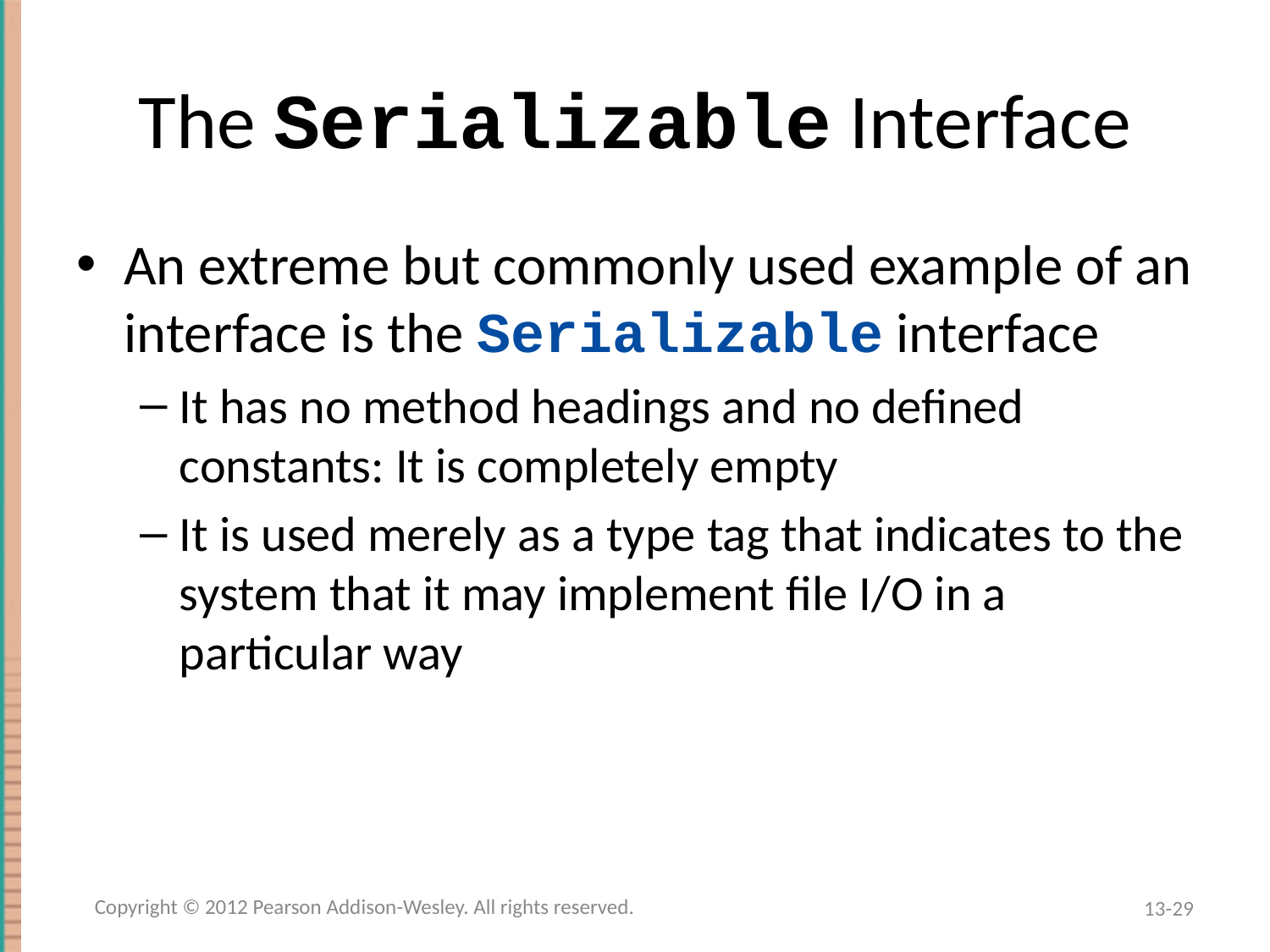

# The Serializable Interface
An extreme but commonly used example of an interface is the Serializable interface
It has no method headings and no defined constants: It is completely empty
It is used merely as a type tag that indicates to the system that it may implement file I/O in a particular way
Copyright © 2012 Pearson Addison-Wesley. All rights reserved.
13-29